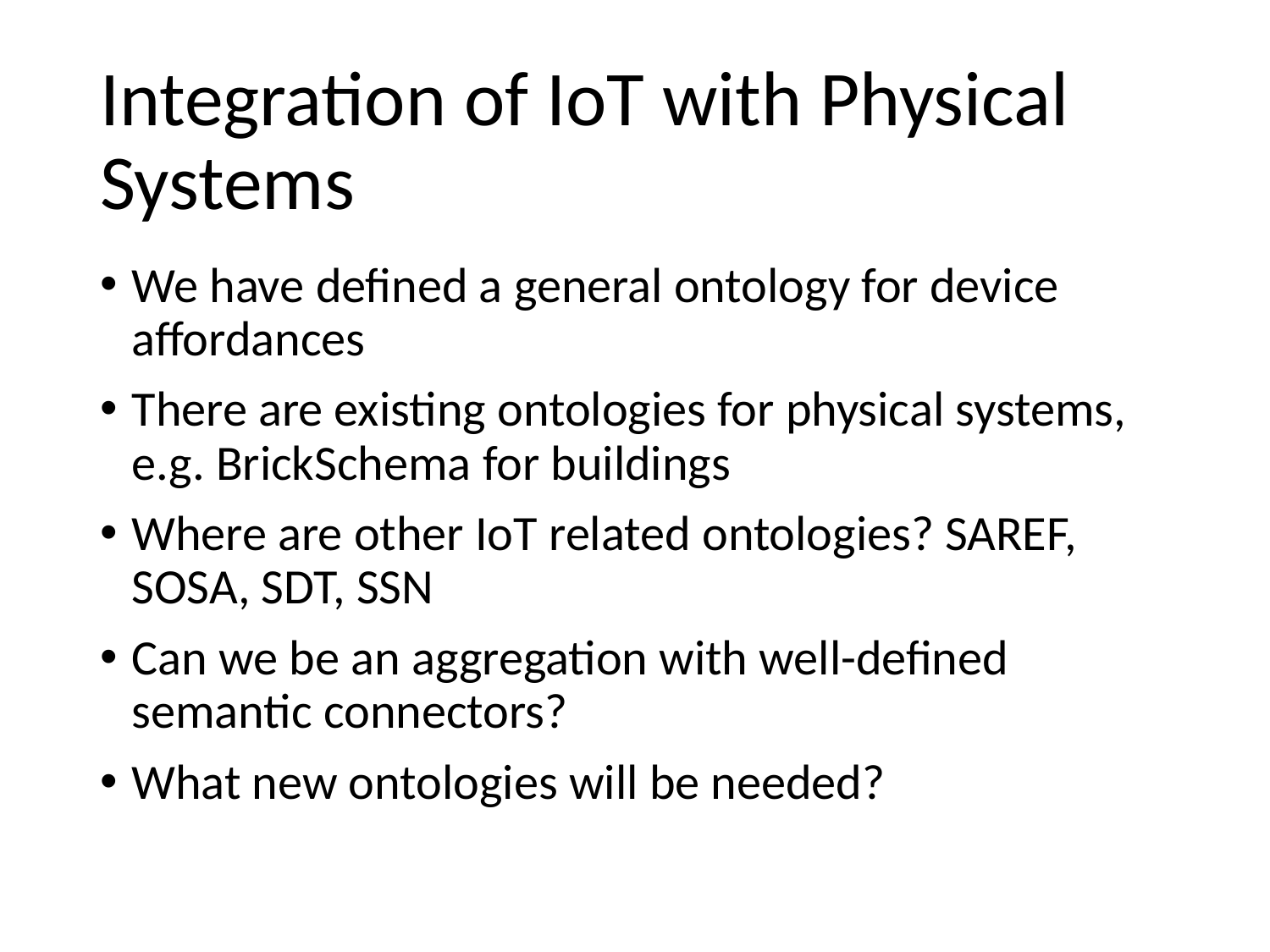

# Integration of IoT with Physical Systems
We have defined a general ontology for device affordances
There are existing ontologies for physical systems, e.g. BrickSchema for buildings
Where are other IoT related ontologies? SAREF, SOSA, SDT, SSN
Can we be an aggregation with well-defined semantic connectors?
What new ontologies will be needed?